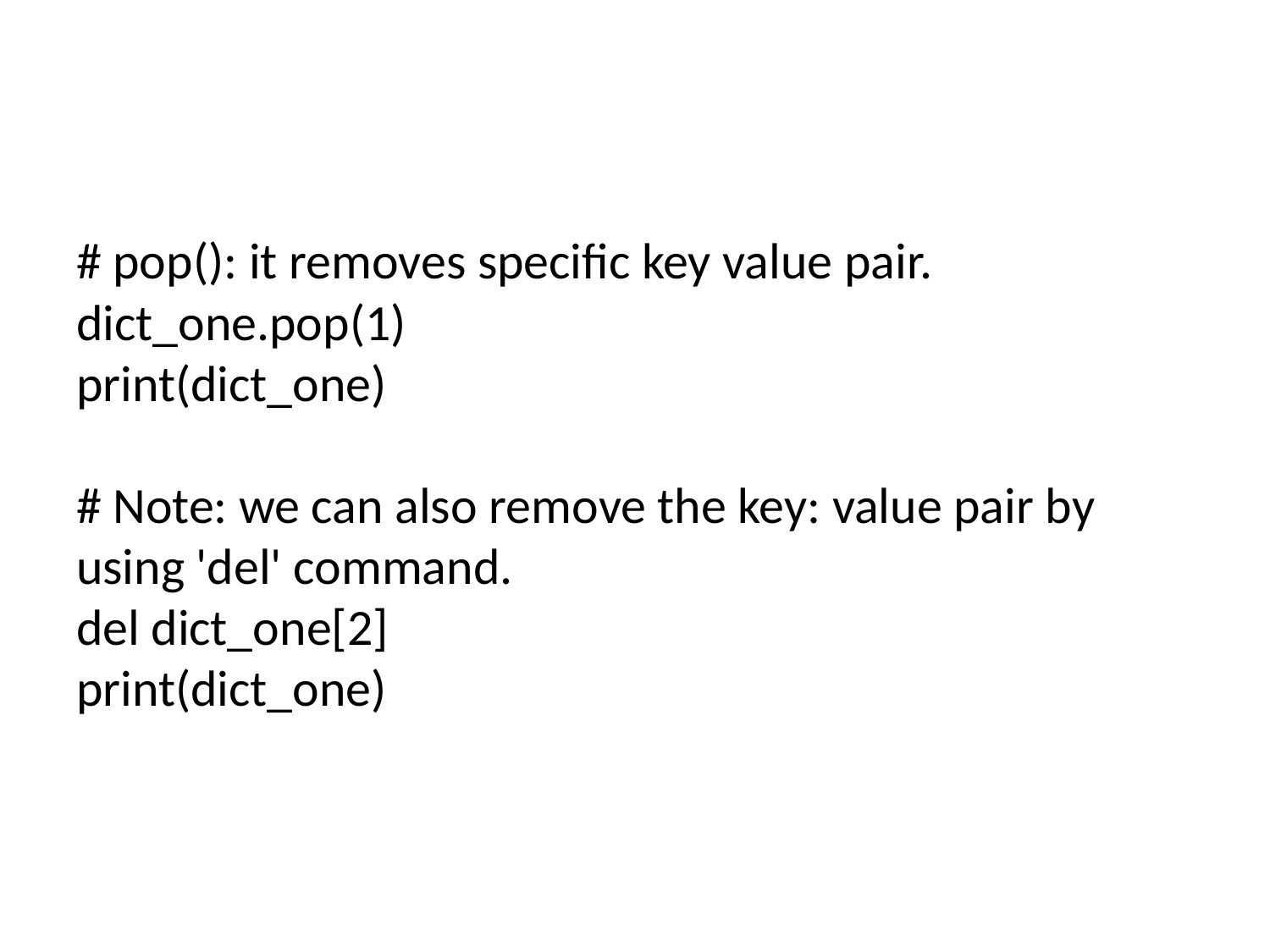

# pop(): it removes specific key value pair. dict_one.pop(1) print(dict_one) # Note: we can also remove the key: value pair by using 'del' command. del dict_one[2] print(dict_one)